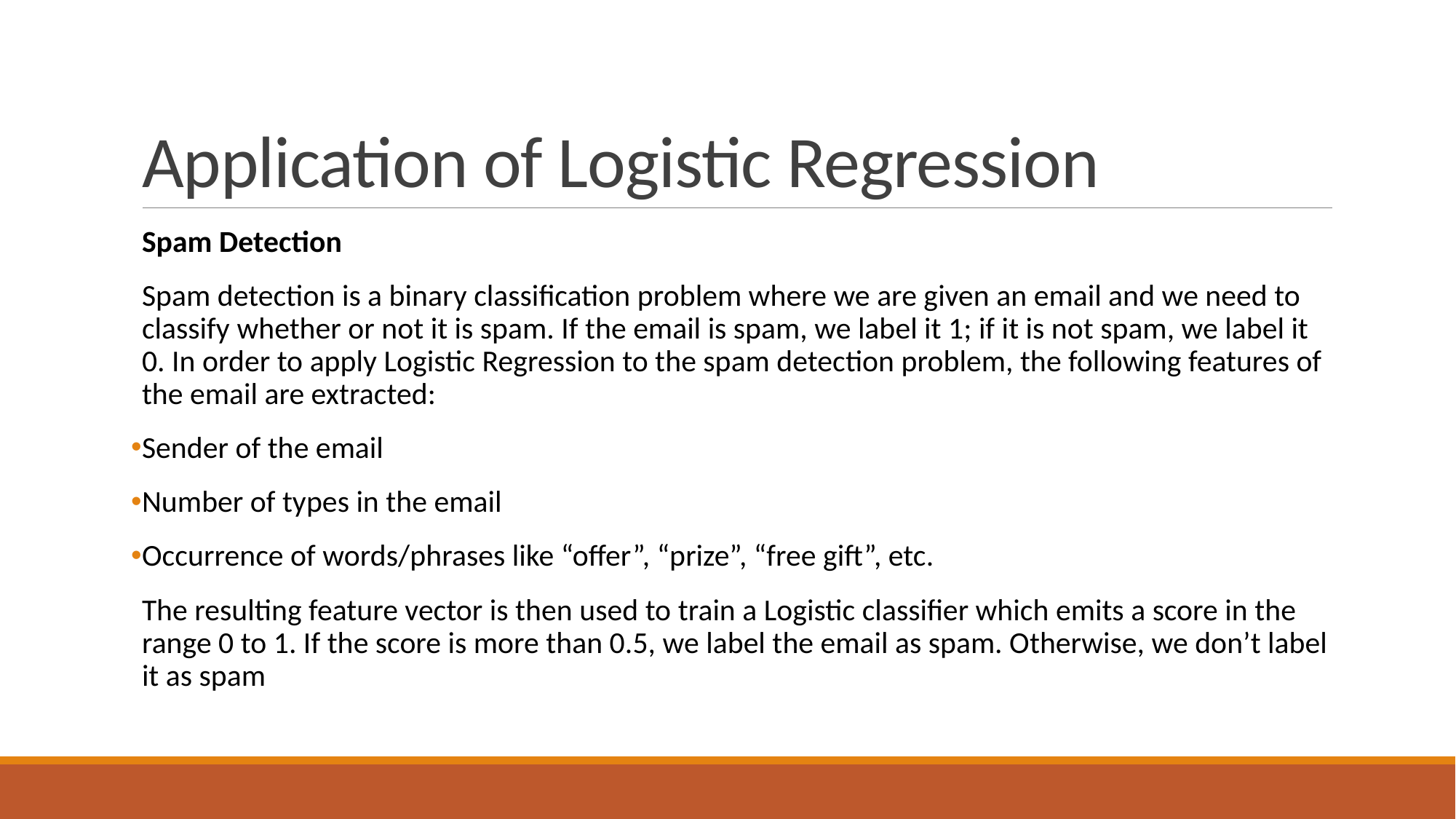

# Application of Logistic Regression
Spam Detection
Spam detection is a binary classification problem where we are given an email and we need to classify whether or not it is spam. If the email is spam, we label it 1; if it is not spam, we label it 0. In order to apply Logistic Regression to the spam detection problem, the following features of the email are extracted:
Sender of the email
Number of types in the email
Occurrence of words/phrases like “offer”, “prize”, “free gift”, etc.
The resulting feature vector is then used to train a Logistic classifier which emits a score in the range 0 to 1. If the score is more than 0.5, we label the email as spam. Otherwise, we don’t label it as spam